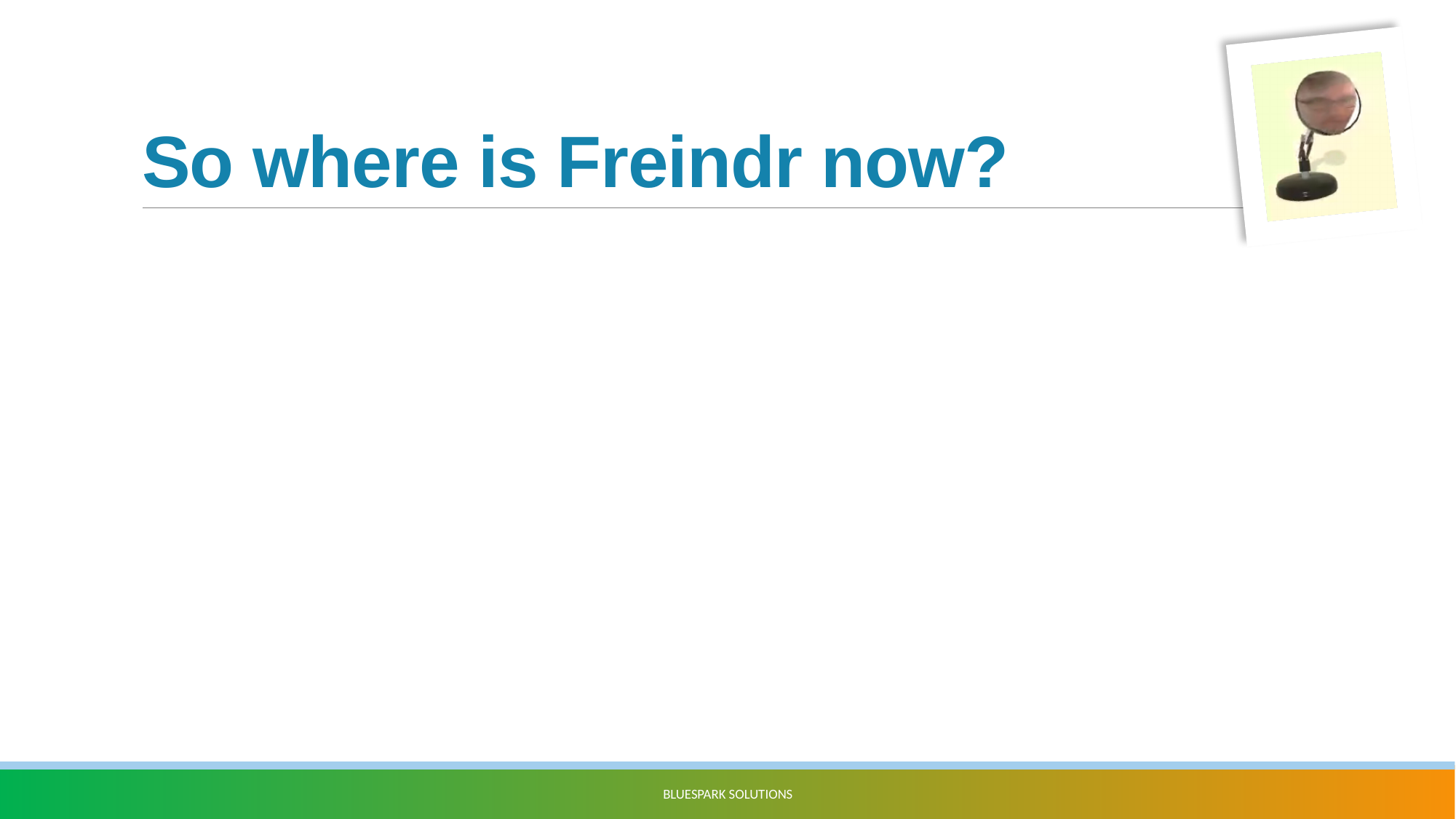

# So where is Freindr now?

BlueSpark Solutions